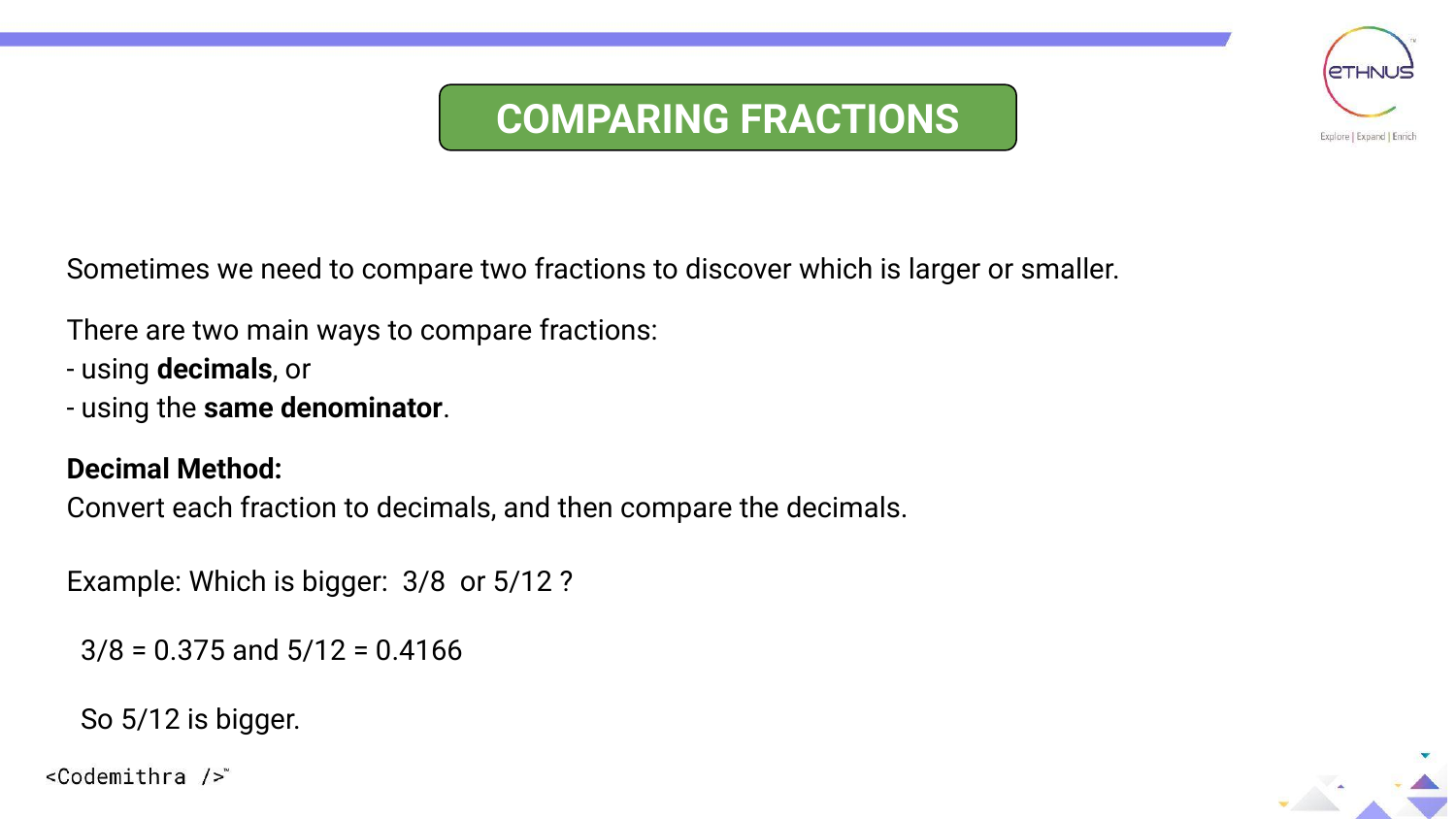

COMPARING FRACTIONS

Sometimes we need to compare two fractions to discover which is larger or smaller.
There are two main ways to compare fractions:
- using decimals, or
- using the same denominator.
Decimal Method:
Convert each fraction to decimals, and then compare the decimals.
Example: Which is bigger:  3/8  or 5/12 ?
3/8 = 0.375 and 5/12 = 0.4166
So 5/12 is bigger.